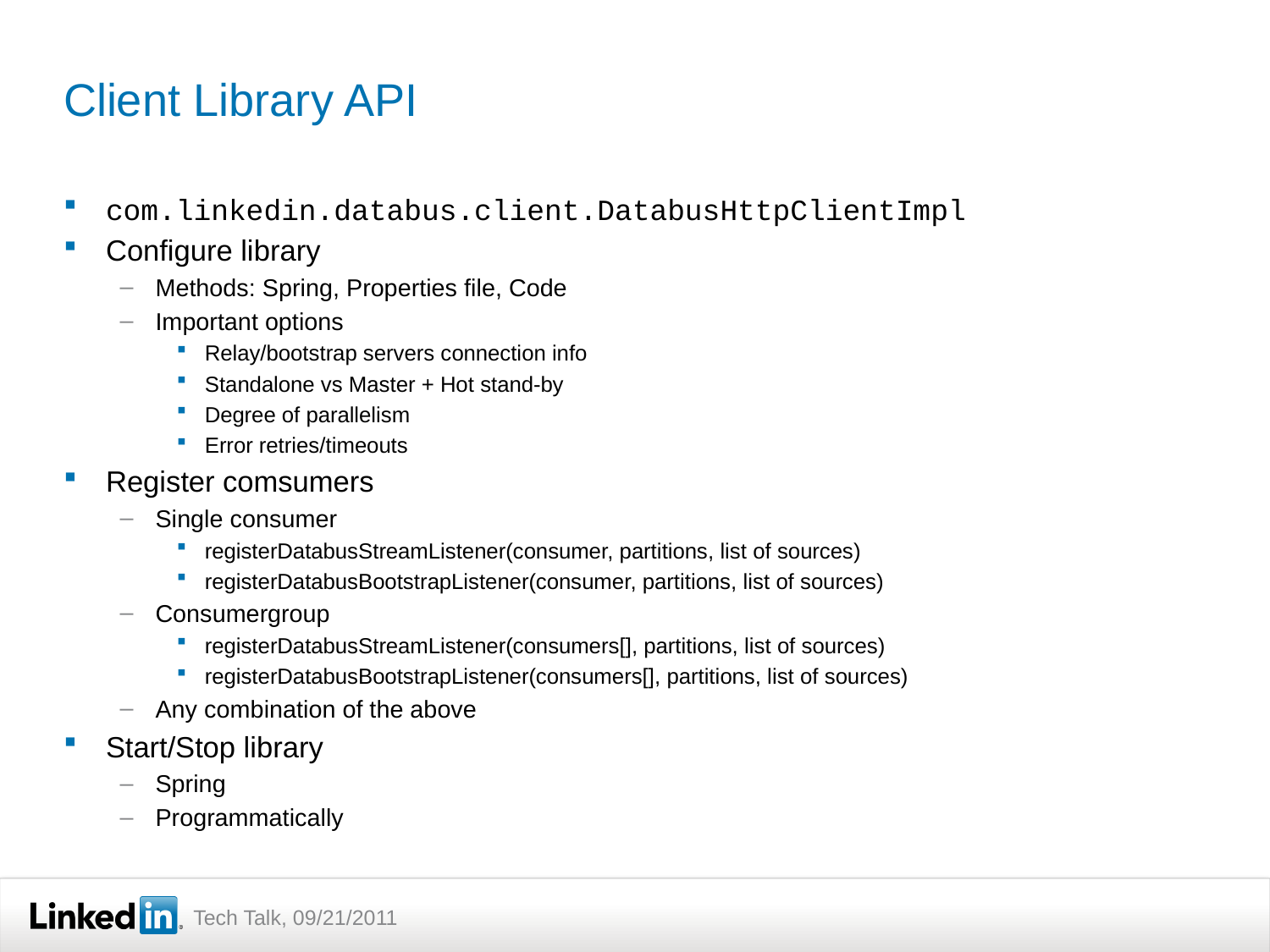

# Client Library API
com.linkedin.databus.client.DatabusHttpClientImpl
Configure library
Methods: Spring, Properties file, Code
Important options
Relay/bootstrap servers connection info
Standalone vs Master + Hot stand-by
Degree of parallelism
Error retries/timeouts
Register comsumers
Single consumer
registerDatabusStreamListener(consumer, partitions, list of sources)
registerDatabusBootstrapListener(consumer, partitions, list of sources)
Consumergroup
registerDatabusStreamListener(consumers[], partitions, list of sources)
registerDatabusBootstrapListener(consumers[], partitions, list of sources)
Any combination of the above
Start/Stop library
Spring
Programmatically